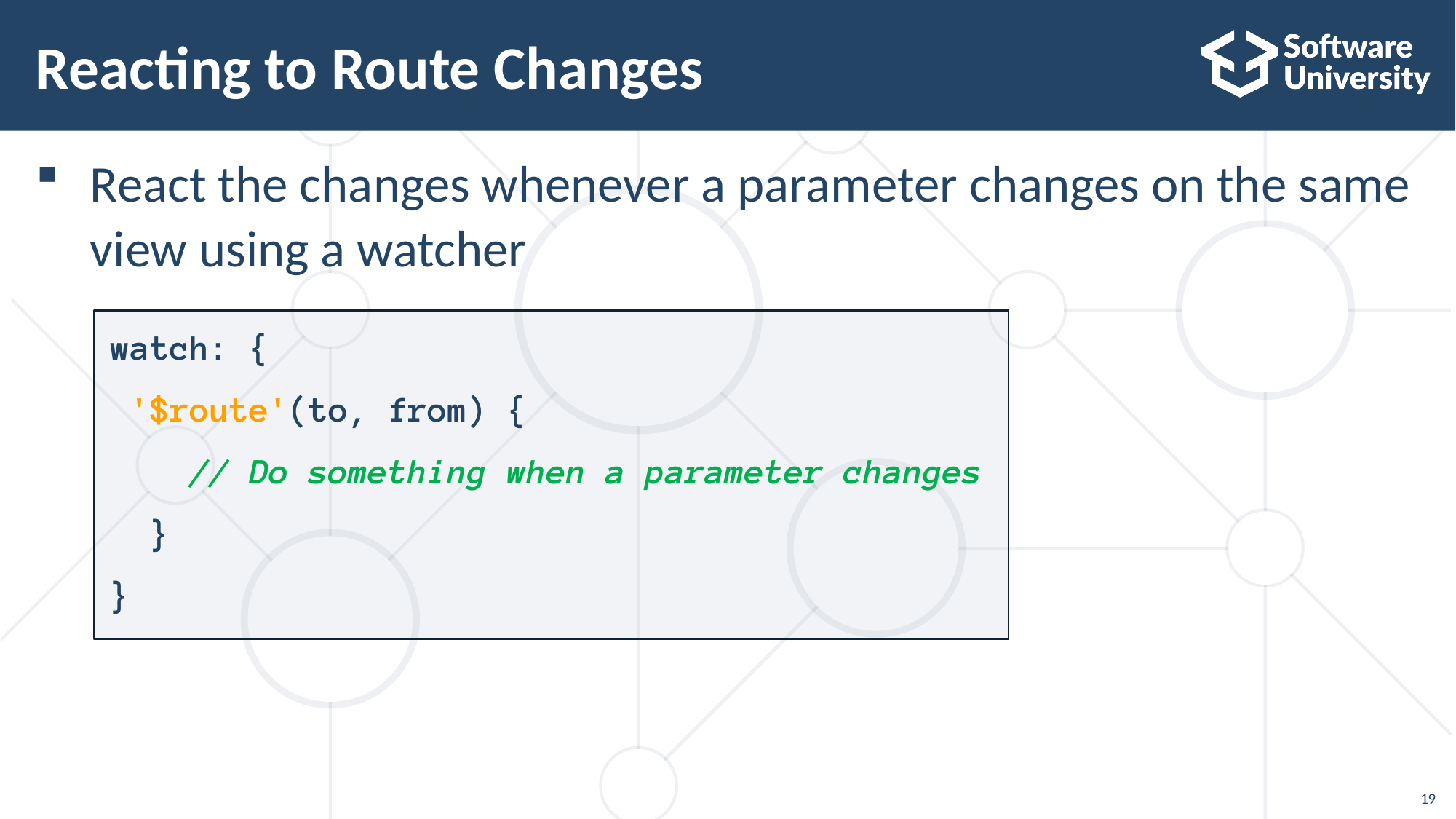

# Reacting to Route Changes
React the changes whenever a parameter changes on the same view using a watcher
watch: {
 '$route'(to, from) {
    // Do something when a parameter changes
  }
}
19